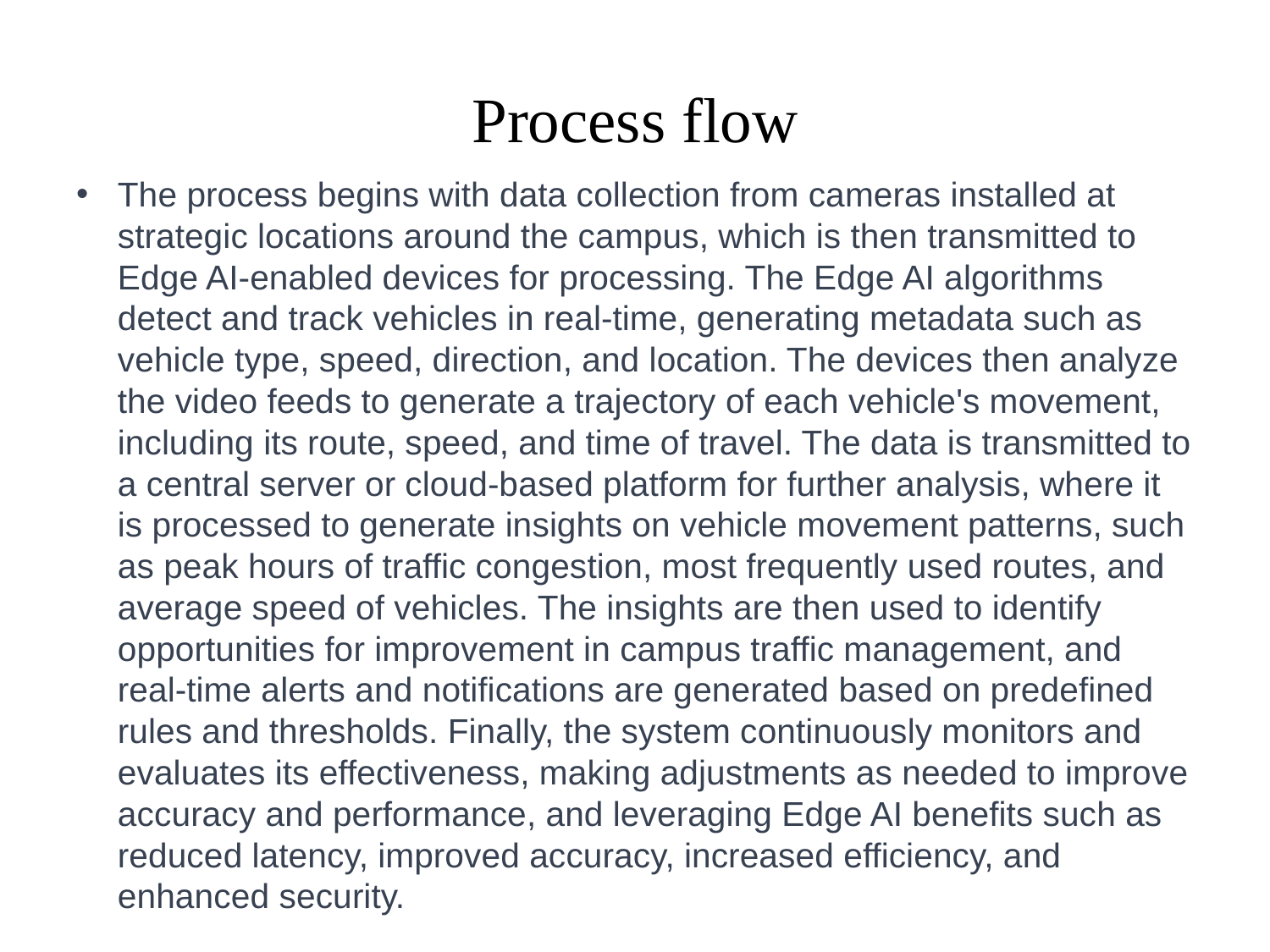

# Process flow
The process begins with data collection from cameras installed at strategic locations around the campus, which is then transmitted to Edge AI-enabled devices for processing. The Edge AI algorithms detect and track vehicles in real-time, generating metadata such as vehicle type, speed, direction, and location. The devices then analyze the video feeds to generate a trajectory of each vehicle's movement, including its route, speed, and time of travel. The data is transmitted to a central server or cloud-based platform for further analysis, where it is processed to generate insights on vehicle movement patterns, such as peak hours of traffic congestion, most frequently used routes, and average speed of vehicles. The insights are then used to identify opportunities for improvement in campus traffic management, and real-time alerts and notifications are generated based on predefined rules and thresholds. Finally, the system continuously monitors and evaluates its effectiveness, making adjustments as needed to improve accuracy and performance, and leveraging Edge AI benefits such as reduced latency, improved accuracy, increased efficiency, and enhanced security.